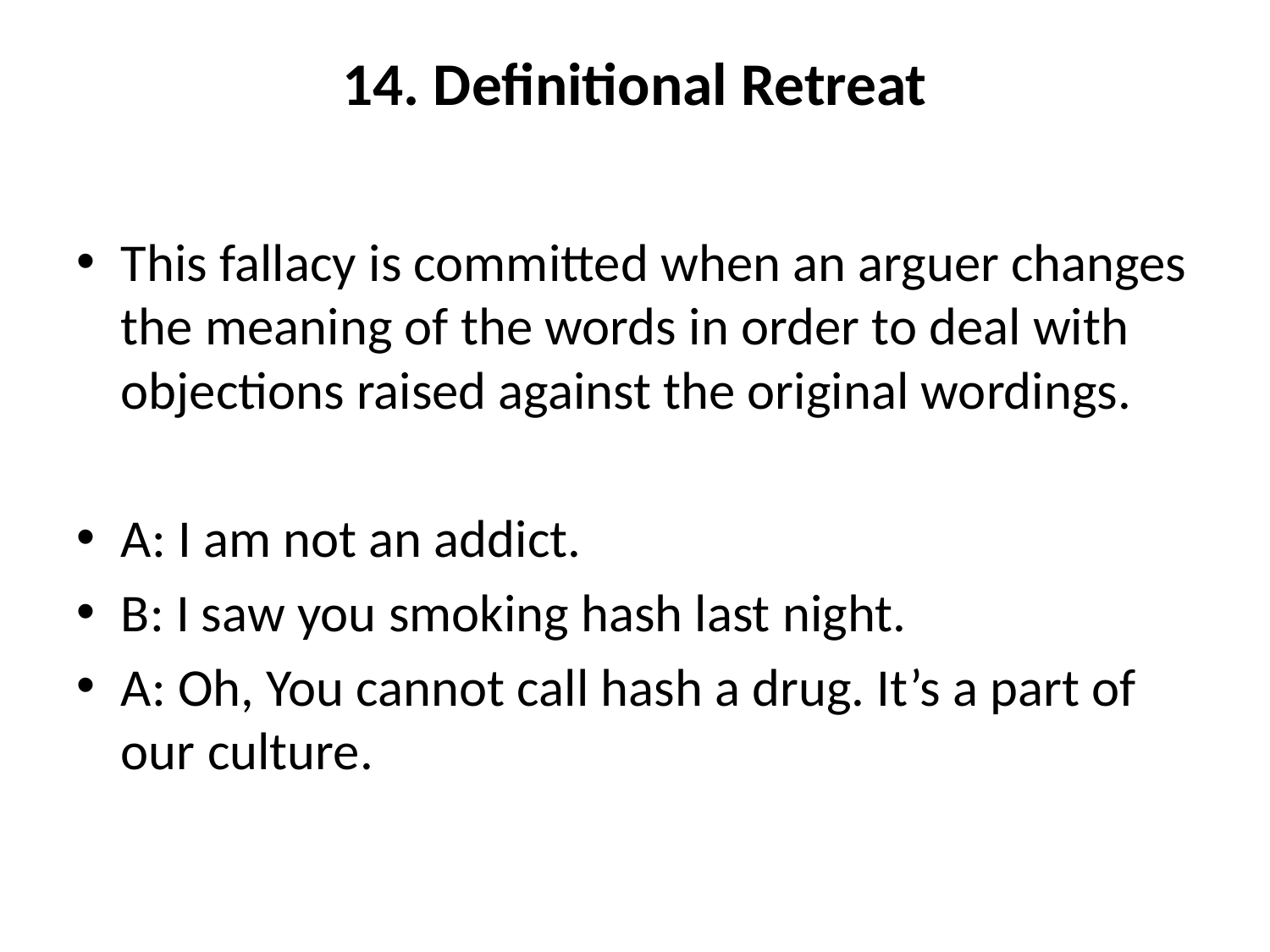

# 14. Definitional Retreat
This fallacy is committed when an arguer changes the meaning of the words in order to deal with objections raised against the original wordings.

A: I am not an addict.
B: I saw you smoking hash last night.
A: Oh, You cannot call hash a drug. It’s a part of our culture.